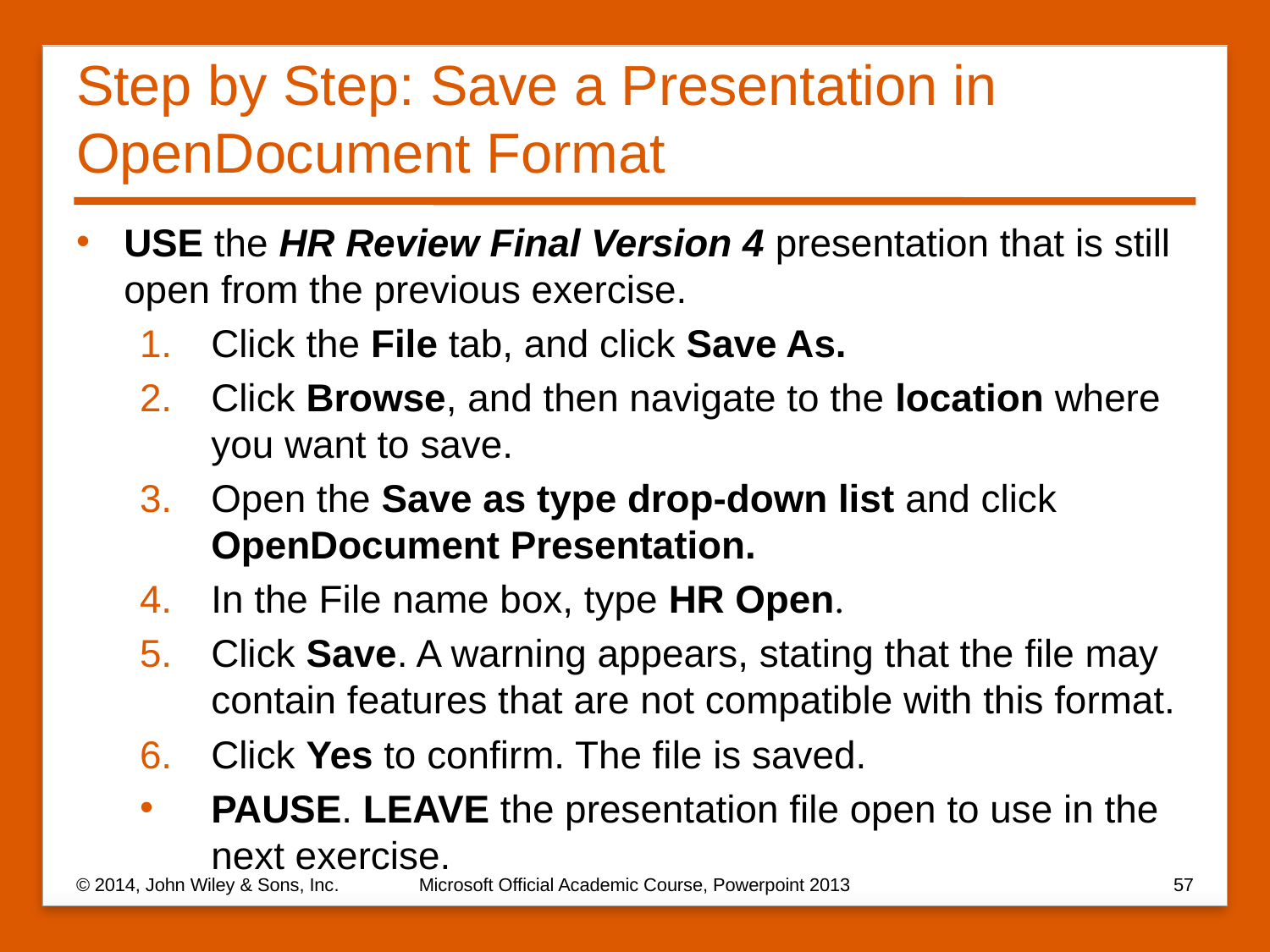

# Step by Step: Save a Presentation in OpenDocument Format
USE the HR Review Final Version 4 presentation that is still open from the previous exercise.
Click the File tab, and click Save As.
Click Browse, and then navigate to the location where you want to save.
Open the Save as type drop-down list and click OpenDocument Presentation.
In the File name box, type HR Open.
Click Save. A warning appears, stating that the file may contain features that are not compatible with this format.
Click Yes to confirm. The file is saved.
PAUSE. LEAVE the presentation file open to use in the next exercise.
© 2014, John Wiley & Sons, Inc.
Microsoft Official Academic Course, Powerpoint 2013
57